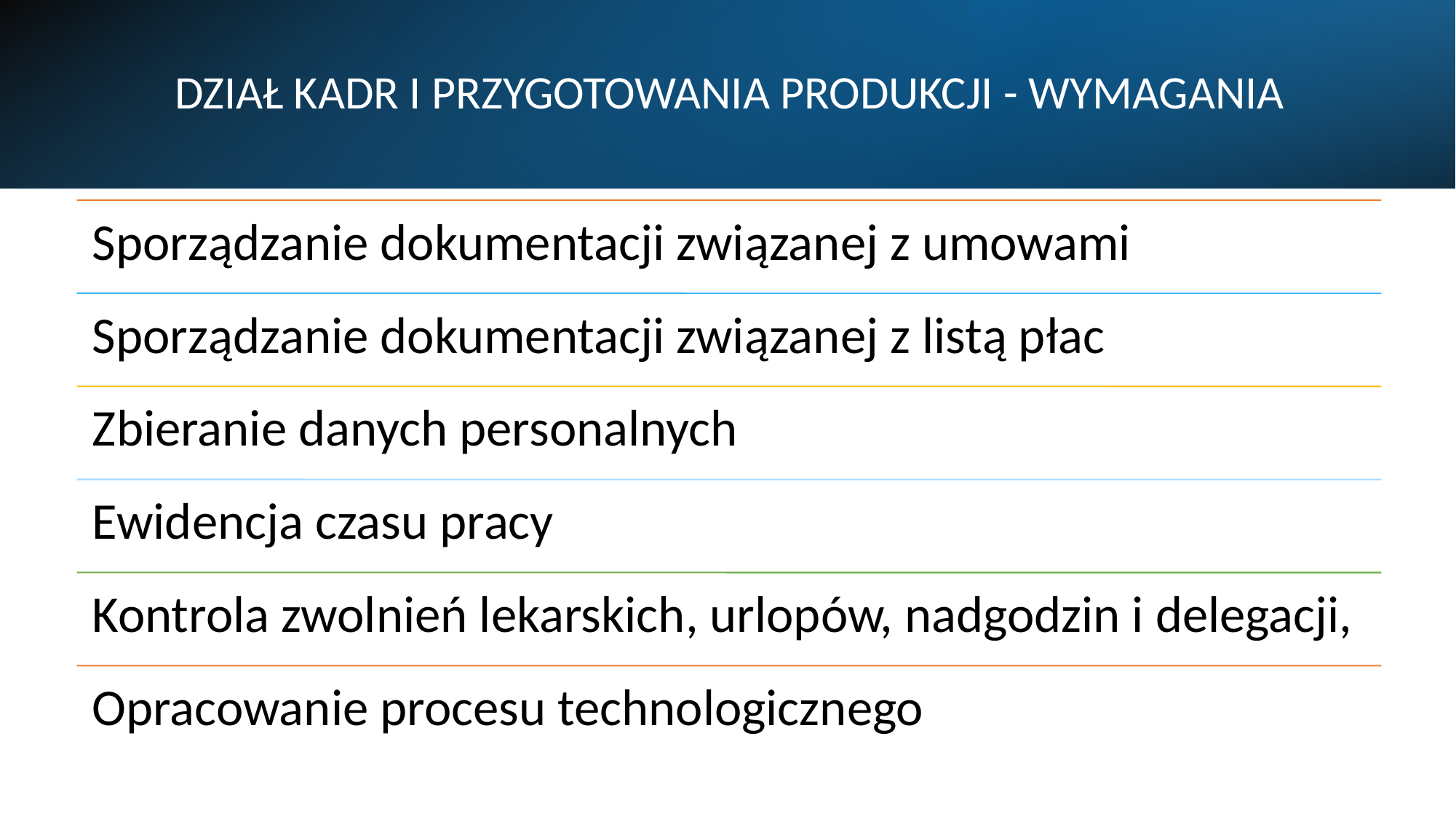

# DZIAŁ KADR I PRZYGOTOWANIA PRODUKCJI - WYMAGANIA
Sporządzanie dokumentacji związanej z umowami
Sporządzanie dokumentacji związanej z listą płac
Zbieranie danych personalnych
Ewidencja czasu pracy
Kontrola zwolnień lekarskich, urlopów, nadgodzin i delegacji,
Opracowanie procesu technologicznego
20